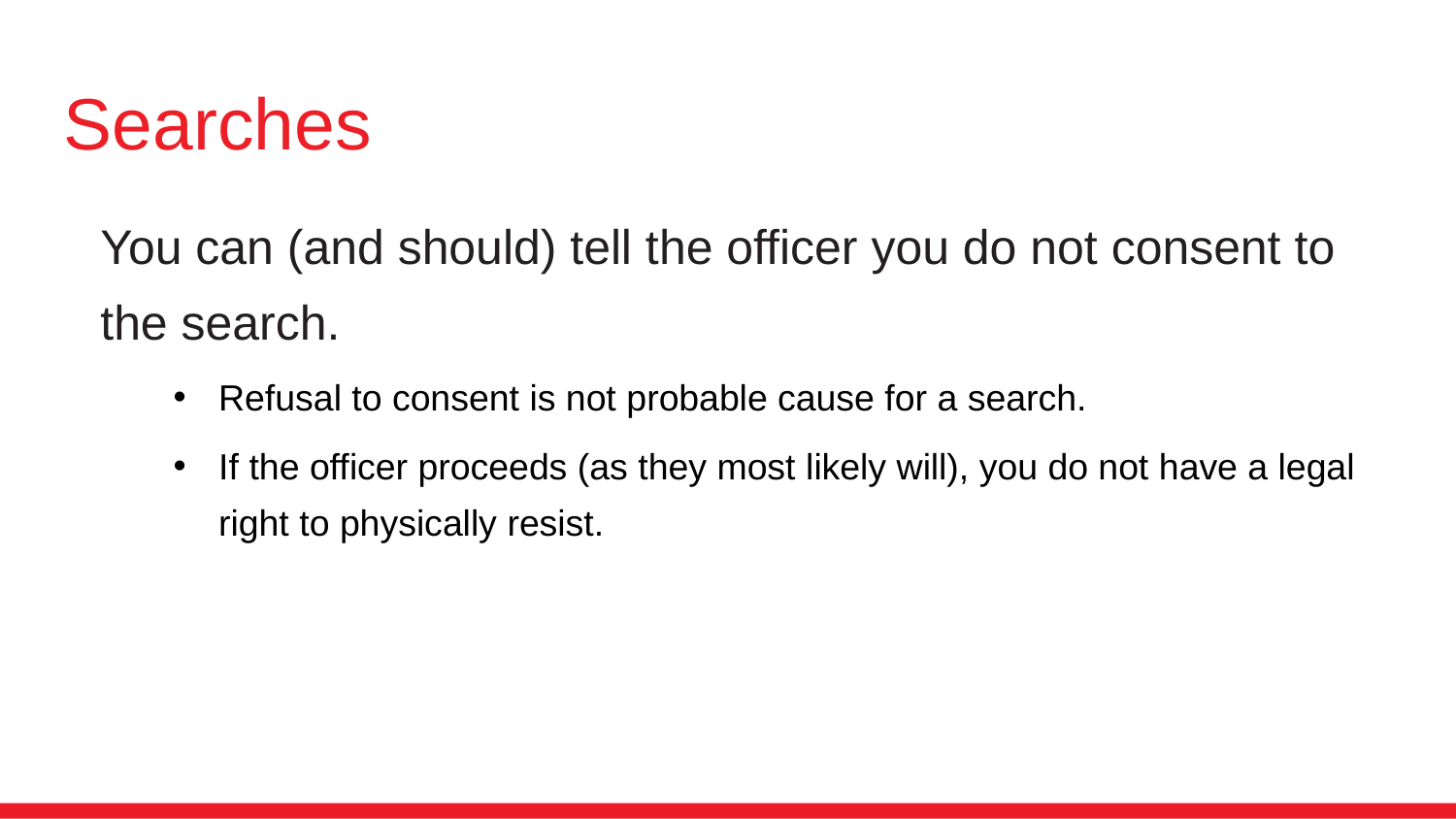

Searches
You can (and should) tell the officer you do not consent to the search.
Refusal to consent is not probable cause for a search.
If the officer proceeds (as they most likely will), you do not have a legal right to physically resist.